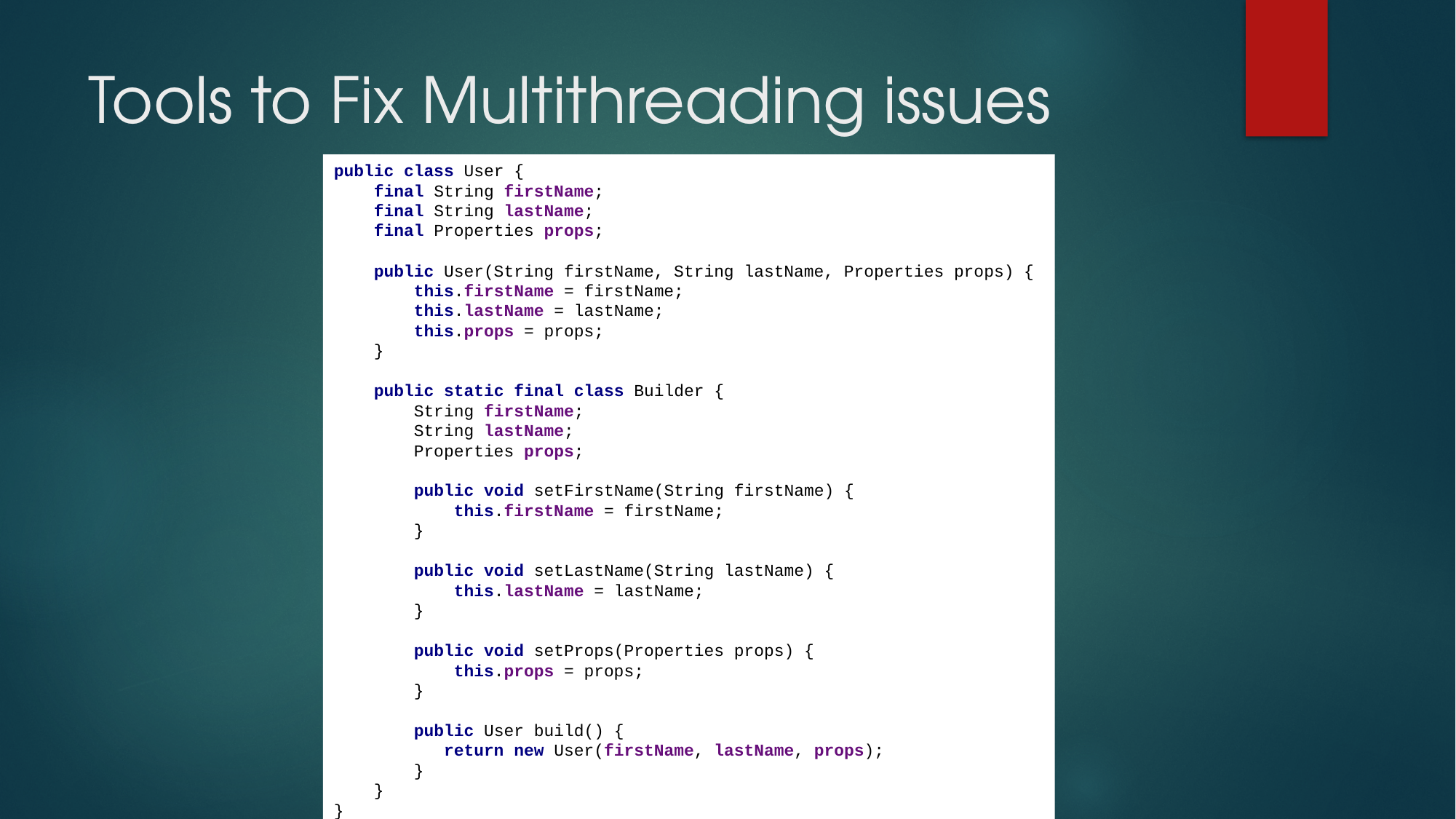

# Tools to Fix Multithreading issues
public class User {
    final String firstName;
    final String lastName;
    final Properties props;
    public User(String firstName, String lastName, Properties props) {
        this.firstName = firstName;
        this.lastName = lastName;
        this.props = props;
    }
    public static final class Builder {
        String firstName;
        String lastName;
        Properties props;
        public void setFirstName(String firstName) {
            this.firstName = firstName;
        }
        public void setLastName(String lastName) {
            this.lastName = lastName;
        }
        public void setProps(Properties props) {
            this.props = props;
        }
        public User build() {
           return new User(firstName, lastName, props);
        }
    }
}